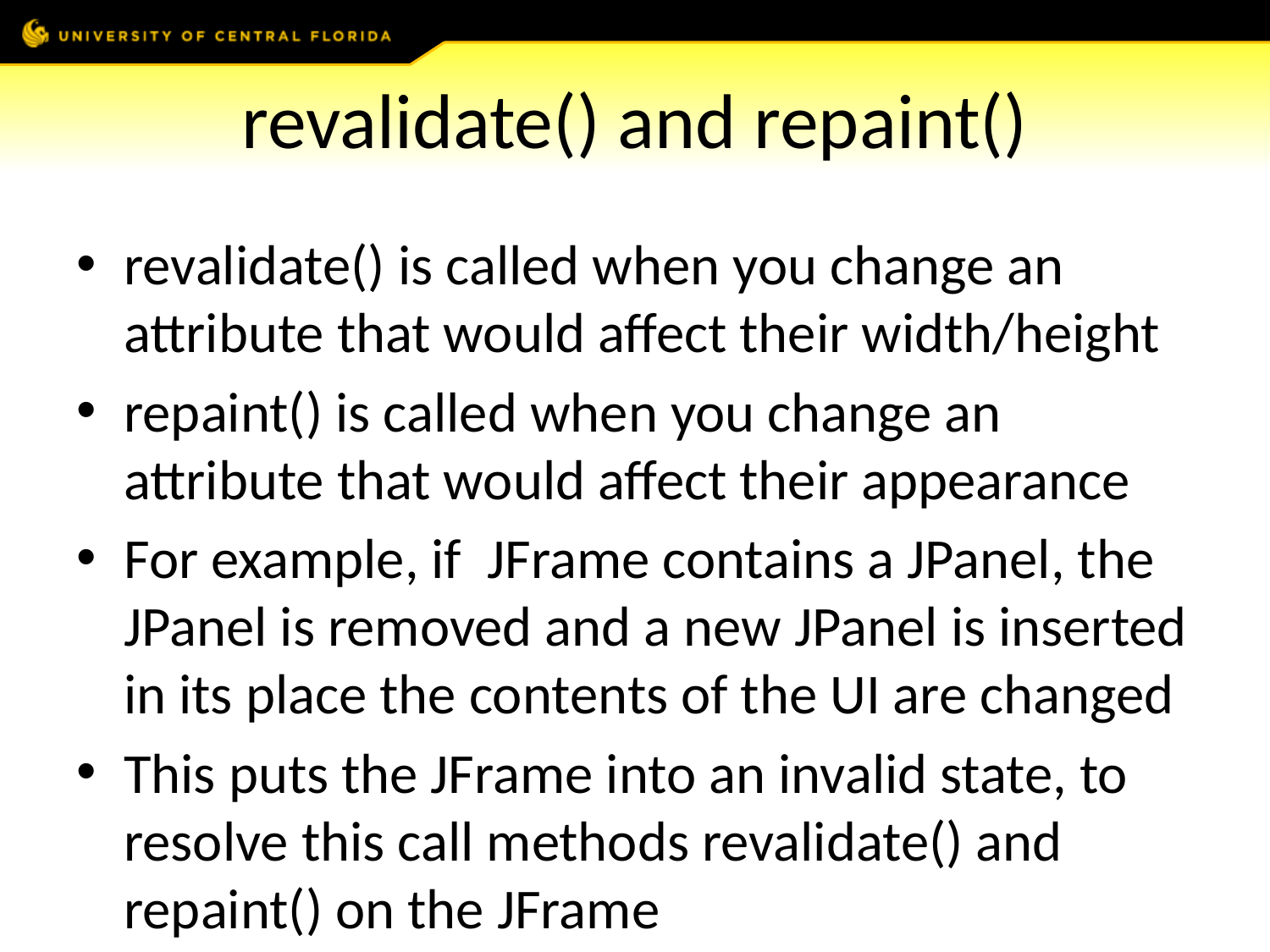

# revalidate() and repaint()
revalidate() is called when you change an attribute that would affect their width/height
repaint() is called when you change an attribute that would affect their appearance
For example, if  JFrame contains a JPanel, the JPanel is removed and a new JPanel is inserted in its place the contents of the UI are changed
This puts the JFrame into an invalid state, to resolve this call methods revalidate() and repaint() on the JFrame